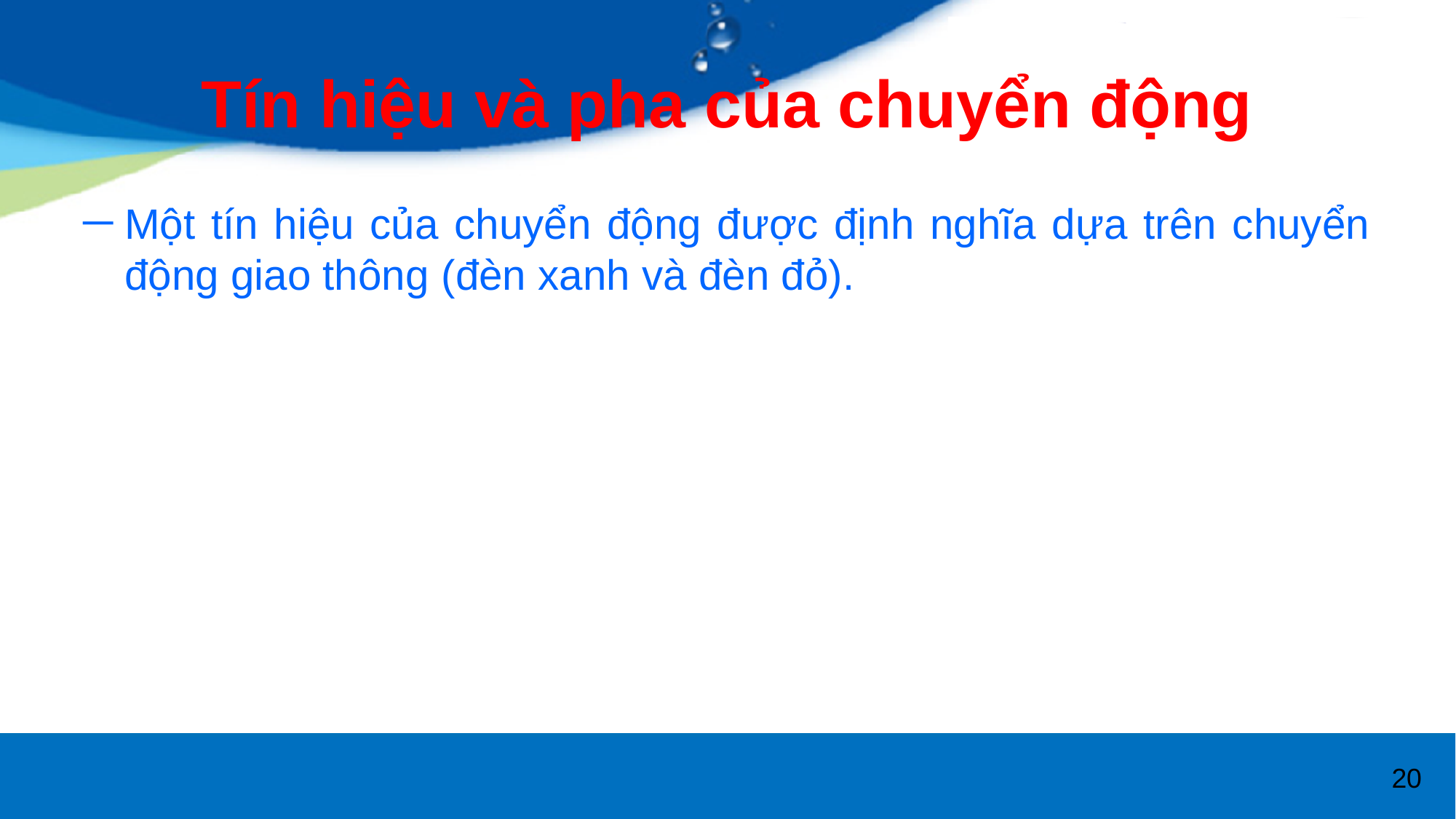

# Tín hiệu và pha của chuyển động
Một tín hiệu của chuyển động được định nghĩa dựa trên chuyển động giao thông (đèn xanh và đèn đỏ).